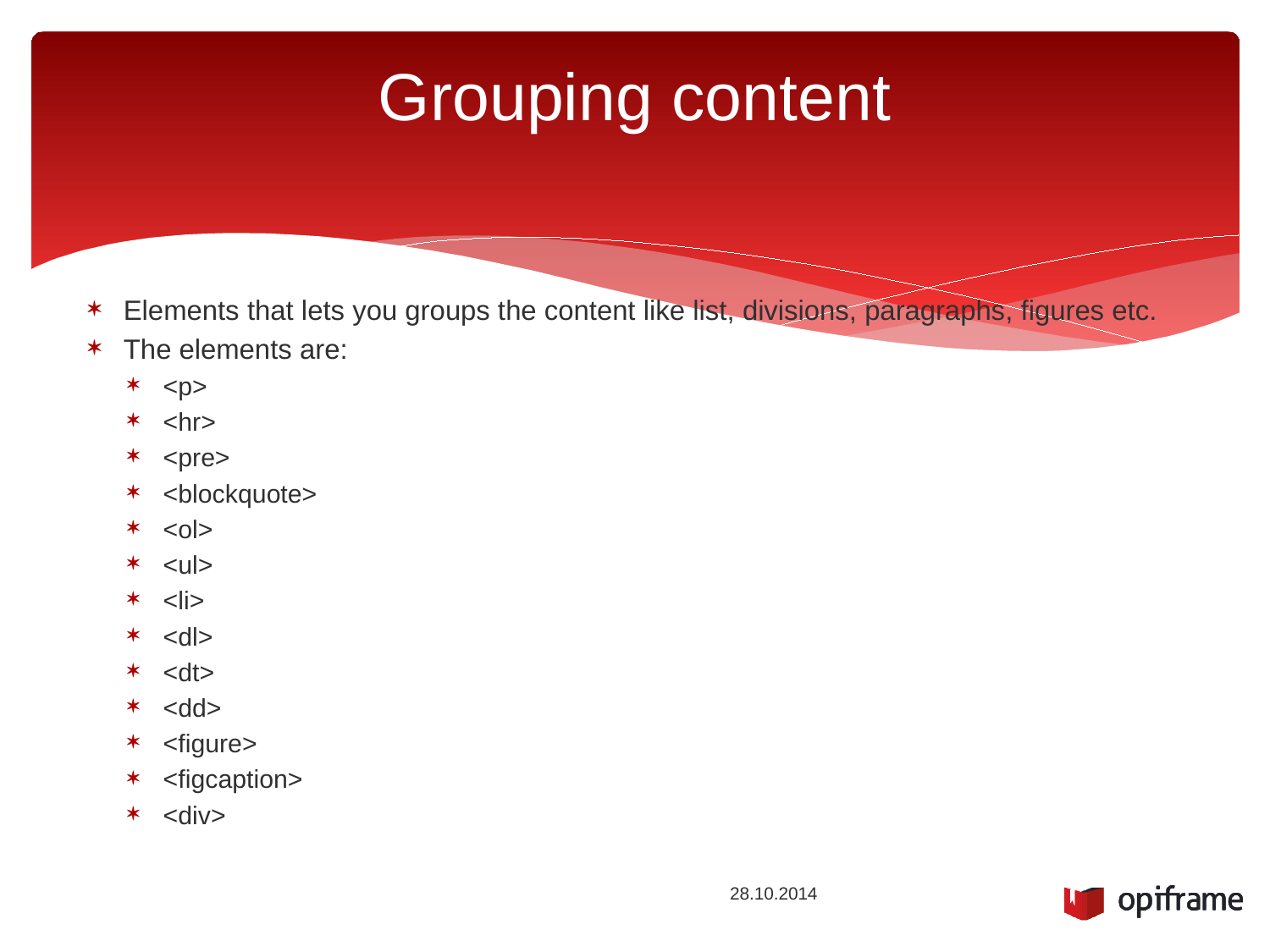

# Grouping content
Elements that lets you groups the content like list, divisions, paragraphs, figures etc.
The elements are:
<p>
<hr>
<pre>
<blockquote>
<ol>
<ul>
<li>
<dl>
<dt>
<dd>
<figure>
<figcaption>
<div>

28.10.2014